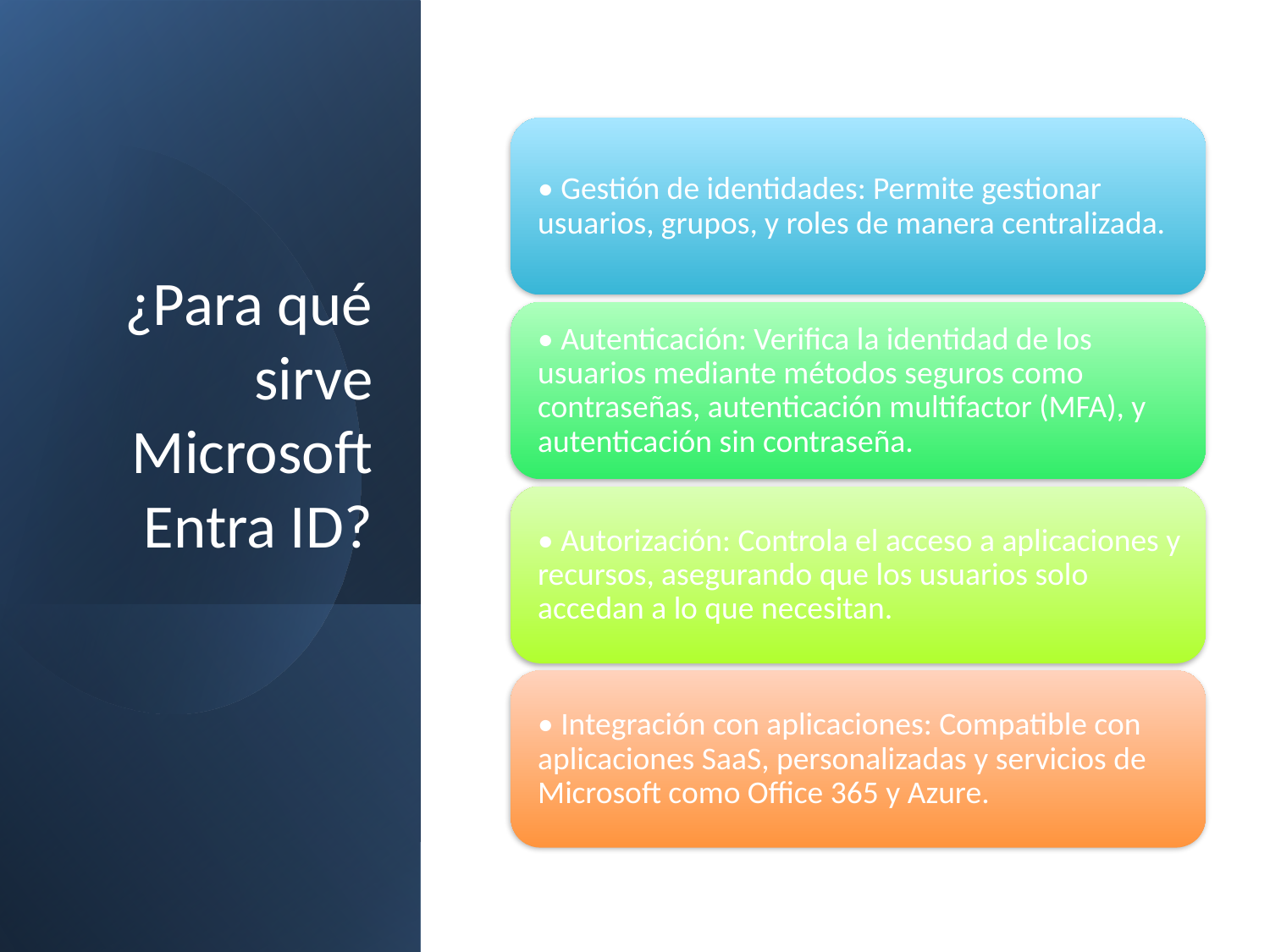

• Gestión de identidades: Permite gestionar usuarios, grupos, y roles de manera centralizada.
• Autenticación: Verifica la identidad de los usuarios mediante métodos seguros como contraseñas, autenticación multifactor (MFA), y autenticación sin contraseña.
• Autorización: Controla el acceso a aplicaciones y recursos, asegurando que los usuarios solo accedan a lo que necesitan.
• Integración con aplicaciones: Compatible con aplicaciones SaaS, personalizadas y servicios de Microsoft como Office 365 y Azure.

# ¿Para qué sirve Microsoft Entra ID?